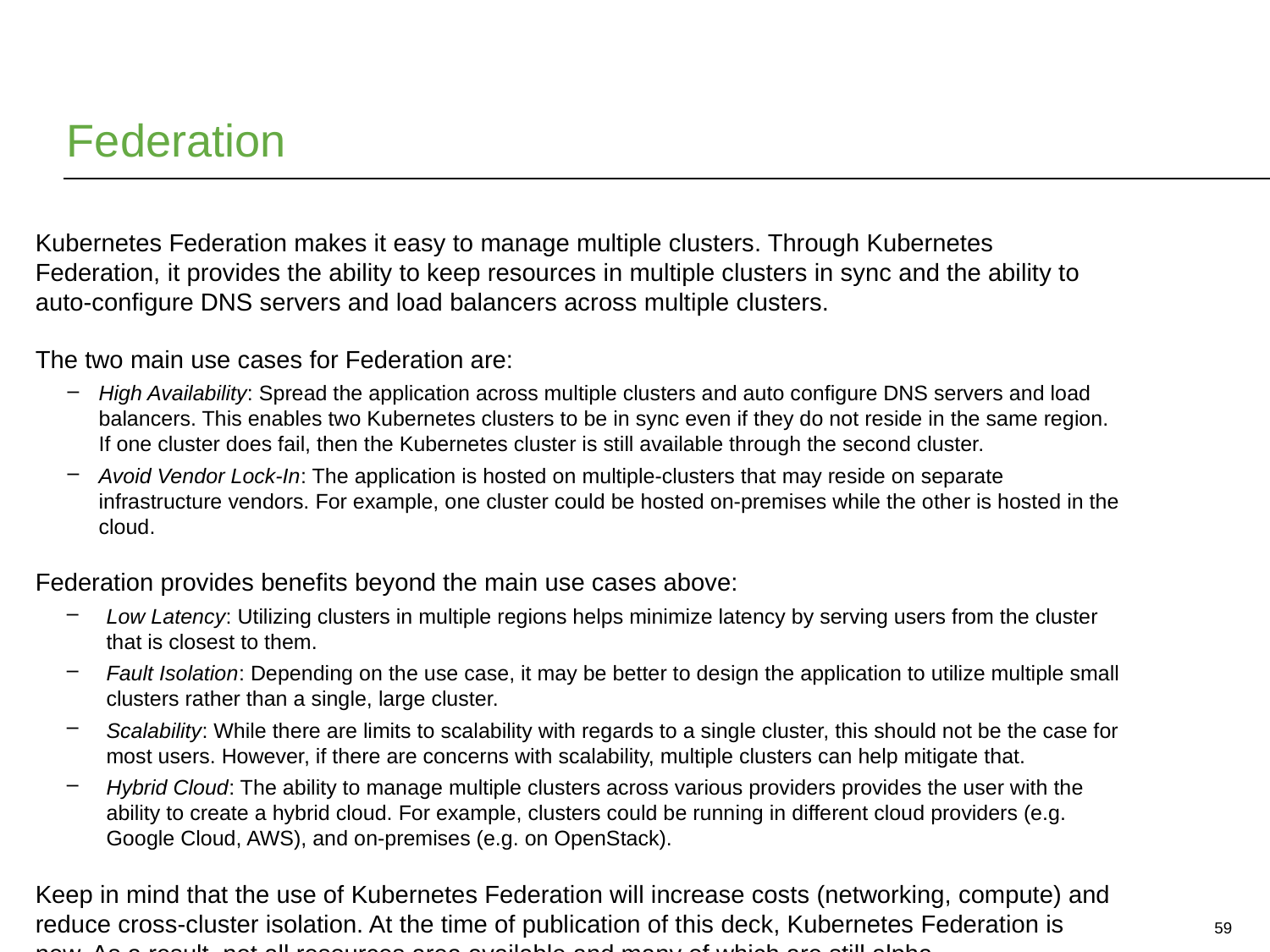

# Federation
Kubernetes Federation makes it easy to manage multiple clusters. Through Kubernetes Federation, it provides the ability to keep resources in multiple clusters in sync and the ability to auto-configure DNS servers and load balancers across multiple clusters.
The two main use cases for Federation are:
High Availability: Spread the application across multiple clusters and auto configure DNS servers and load balancers. This enables two Kubernetes clusters to be in sync even if they do not reside in the same region. If one cluster does fail, then the Kubernetes cluster is still available through the second cluster.
Avoid Vendor Lock-In: The application is hosted on multiple-clusters that may reside on separate infrastructure vendors. For example, one cluster could be hosted on-premises while the other is hosted in the cloud.
Federation provides benefits beyond the main use cases above:
Low Latency: Utilizing clusters in multiple regions helps minimize latency by serving users from the cluster that is closest to them.
Fault Isolation: Depending on the use case, it may be better to design the application to utilize multiple small clusters rather than a single, large cluster.
Scalability: While there are limits to scalability with regards to a single cluster, this should not be the case for most users. However, if there are concerns with scalability, multiple clusters can help mitigate that.
Hybrid Cloud: The ability to manage multiple clusters across various providers provides the user with the ability to create a hybrid cloud. For example, clusters could be running in different cloud providers (e.g. Google Cloud, AWS), and on-premises (e.g. on OpenStack).
Keep in mind that the use of Kubernetes Federation will increase costs (networking, compute) and reduce cross-cluster isolation. At the time of publication of this deck, Kubernetes Federation is new. As a result, not all resources area available and many of which are still alpha.
59